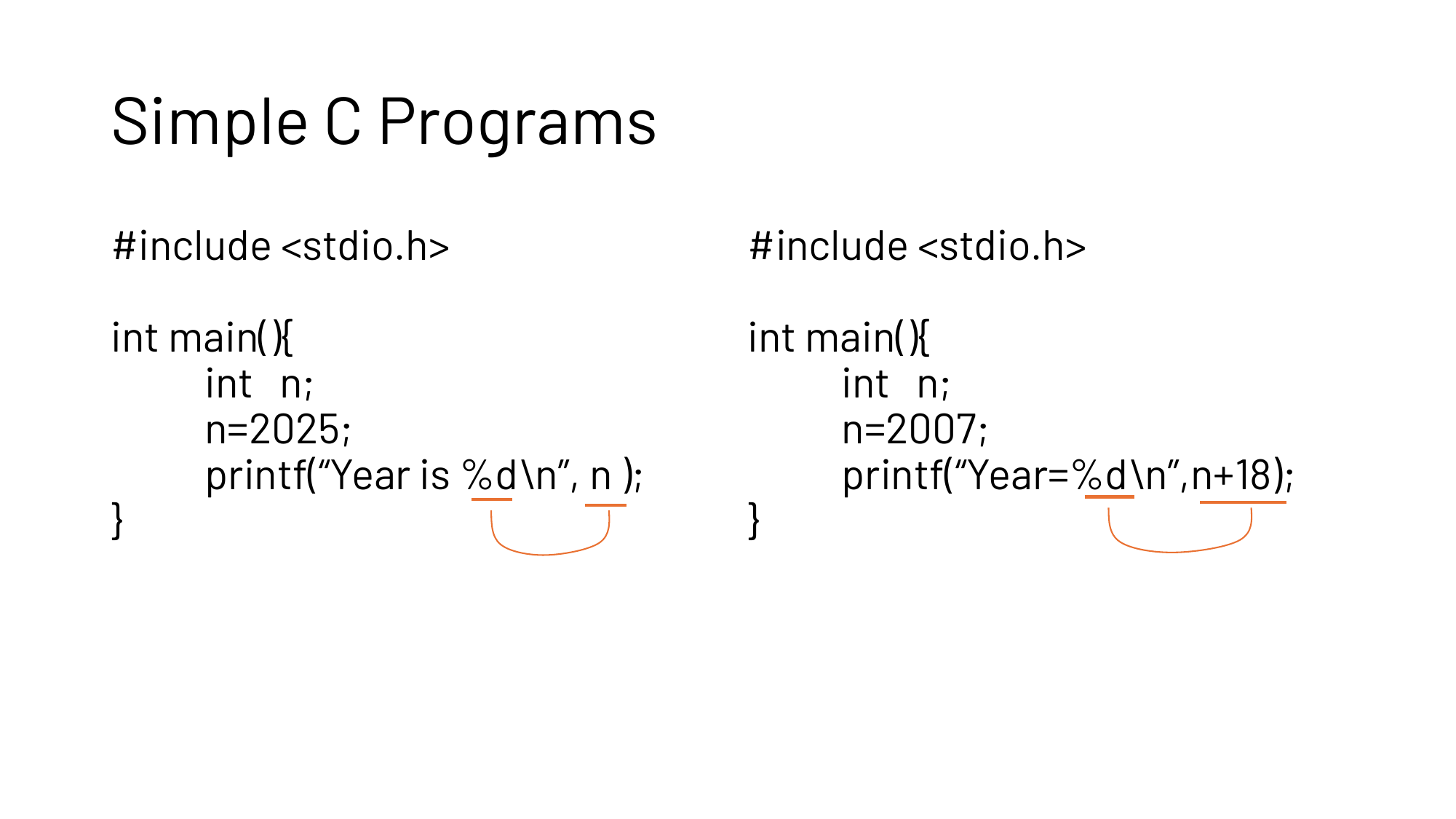

# Simple C Programs
#include <stdio.h>
int main(){
           int   n;
           n=2025;
           printf(“Year is %d\n”, n );
}
#include <stdio.h>
int main(){
           int   n;
           n=2007;
           printf(“Year=%d\n”,n+18);
}